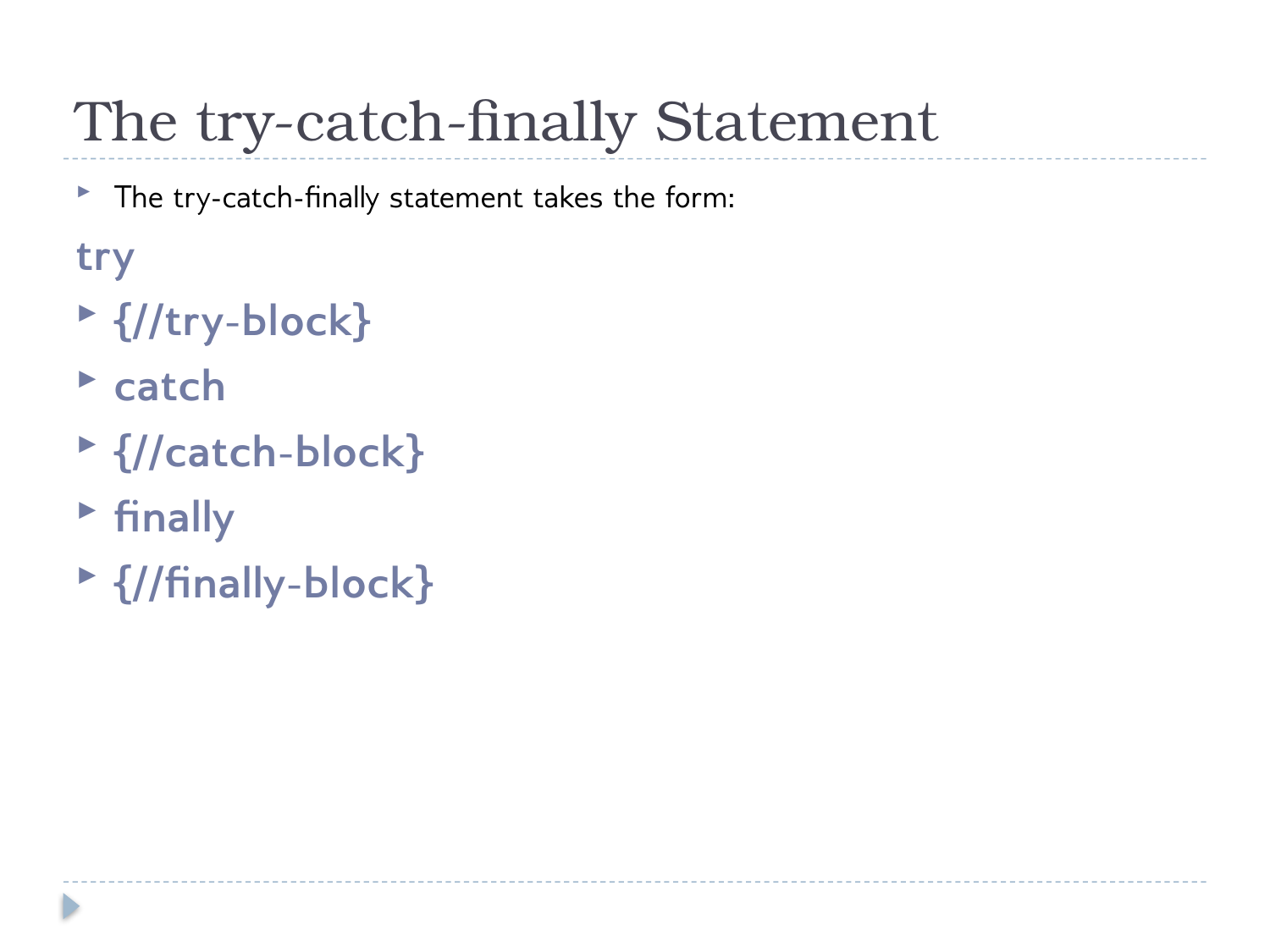

# The try-catch-finally Statement
The try-catch-finally statement takes the form:
try
{//try-block}
catch
{//catch-block}
finally
{//finally-block}